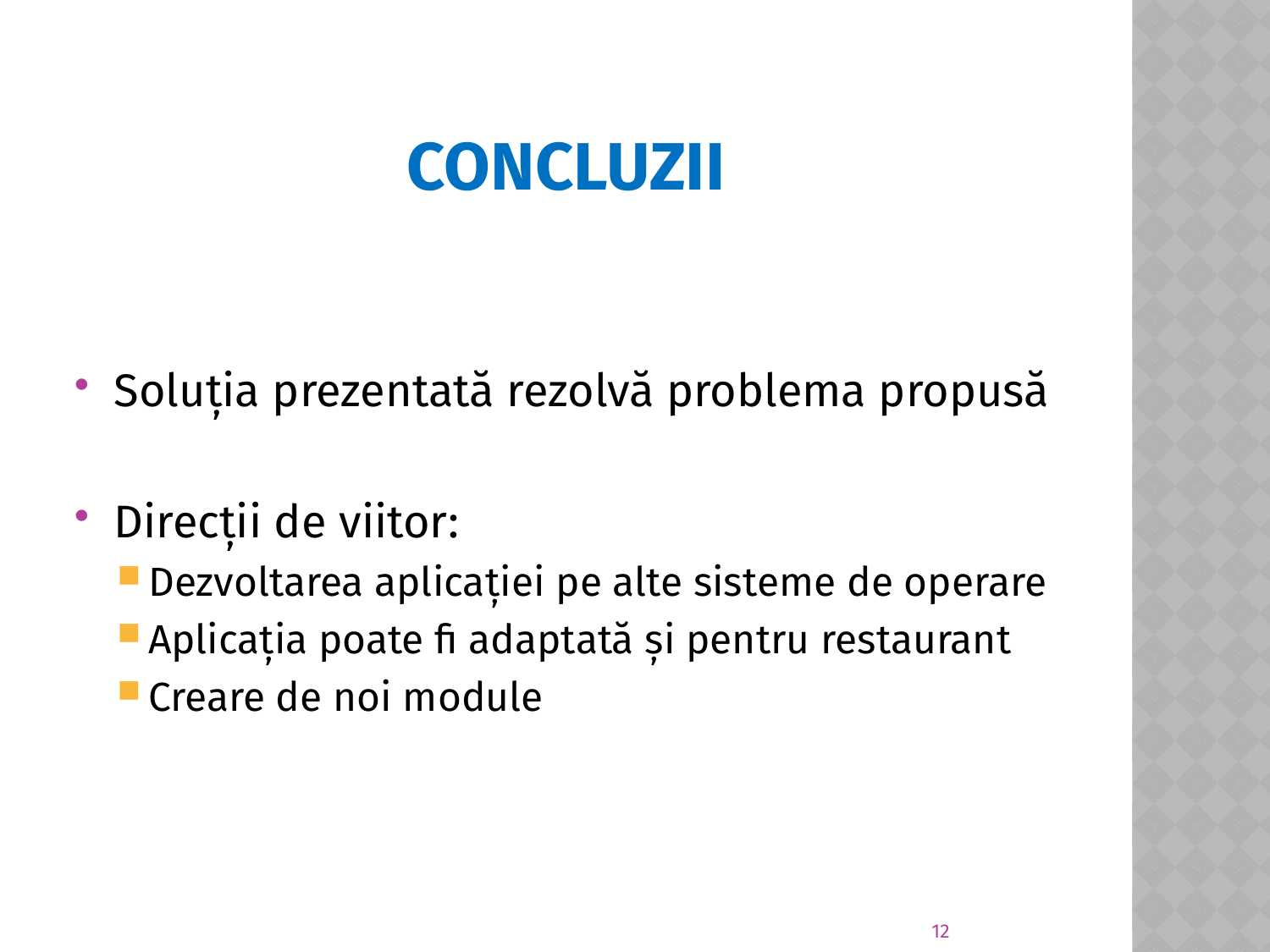

# Concluzii

Soluția prezentată rezolvă problema propusă

Direcții de viitor:
Dezvoltarea aplicației pe alte sisteme de operare
Aplicația poate fi adaptată și pentru restaurant
Creare de noi module

12